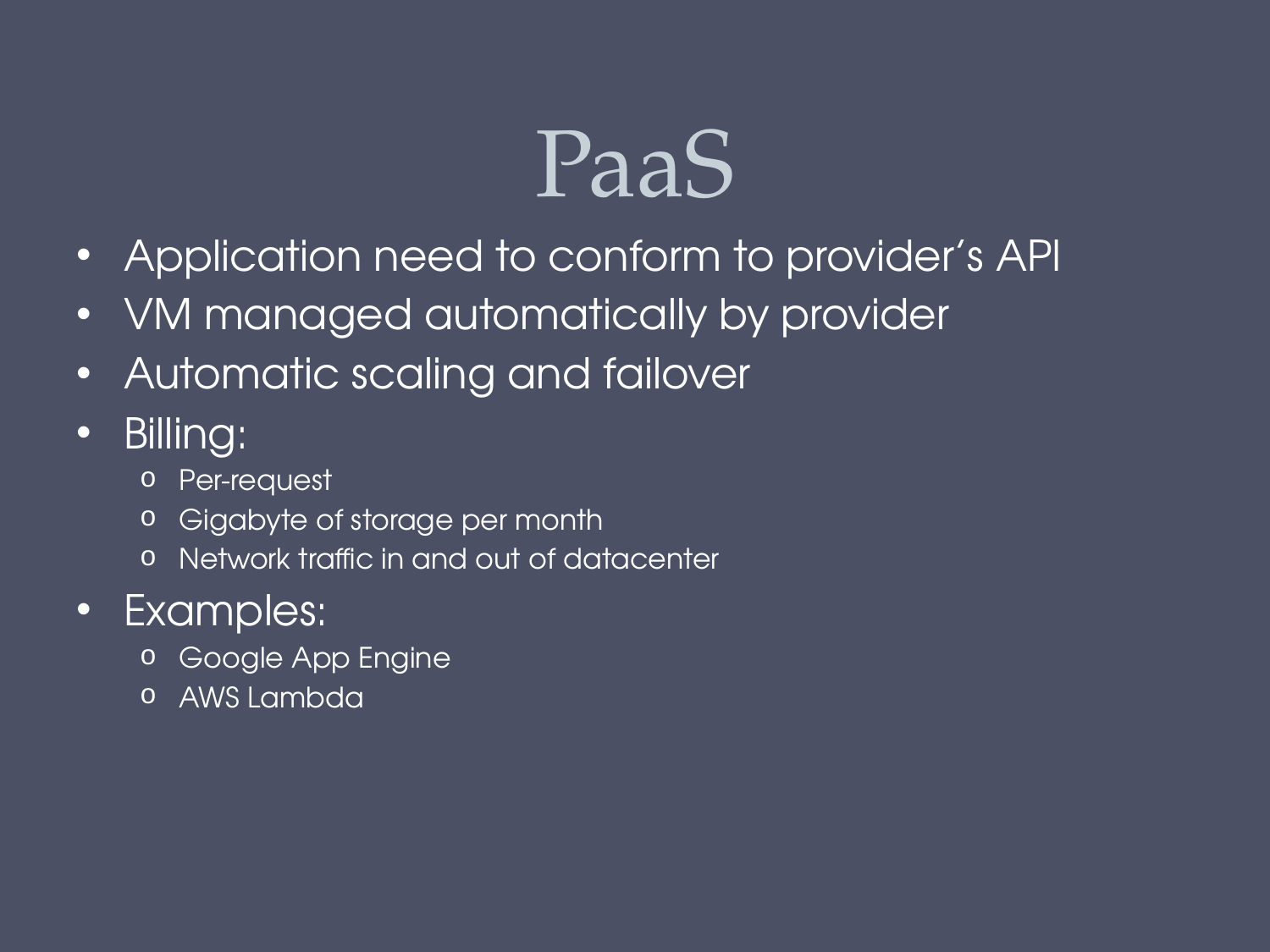

# PaaS
Application need to conform to provider’s API
VM managed automatically by provider
Automatic scaling and failover
Billing:
Per-request
Gigabyte of storage per month
Network traffic in and out of datacenter
Examples:
Google App Engine
AWS Lambda